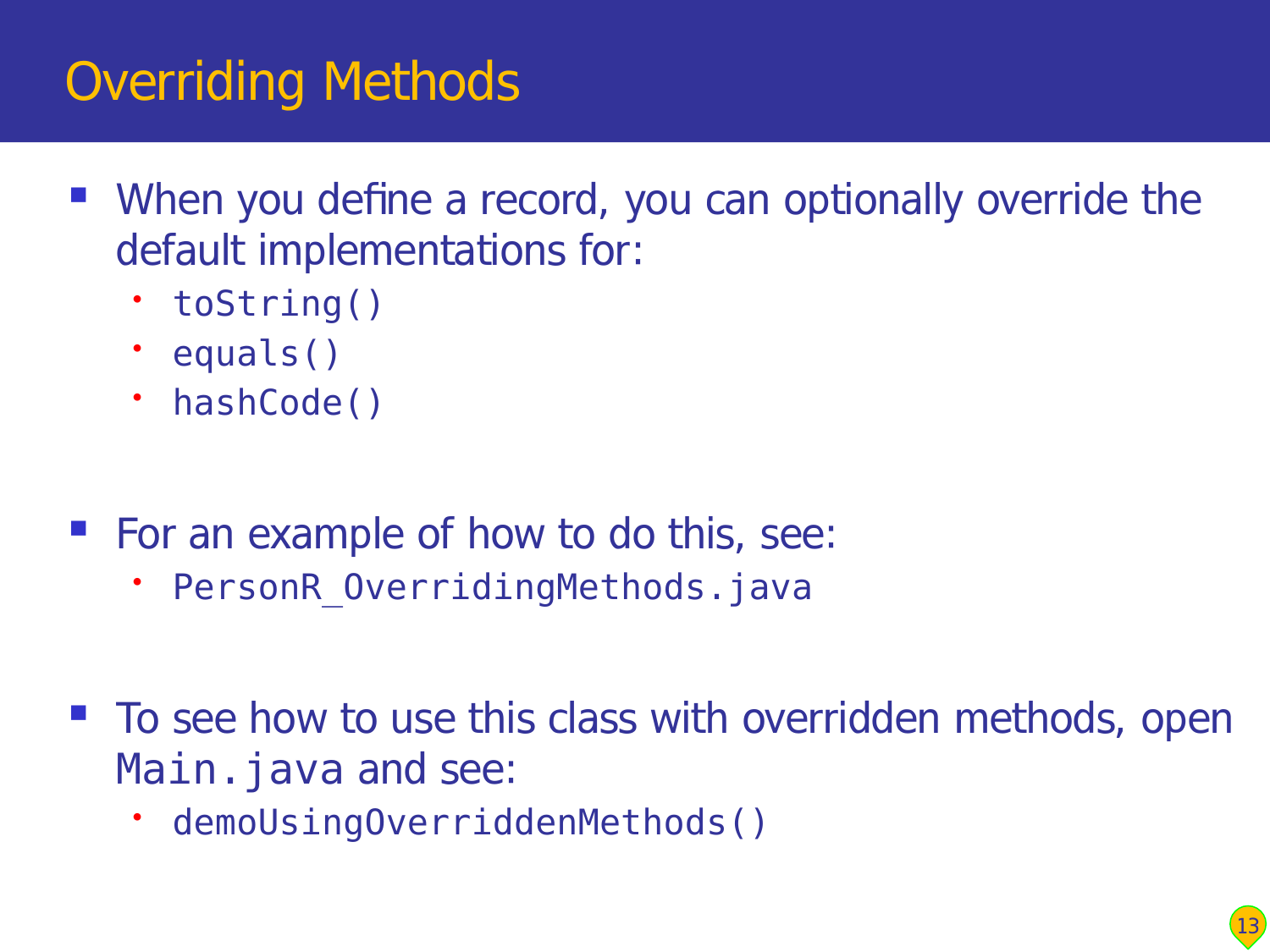

# Overriding Methods
When you define a record, you can optionally override the default implementations for:
toString()
equals()
hashCode()

For an example of how to do this, see:
PersonR_OverridingMethods.java

To see how to use this class with overridden methods, open Main.java and see:
demoUsingOverriddenMethods()
13